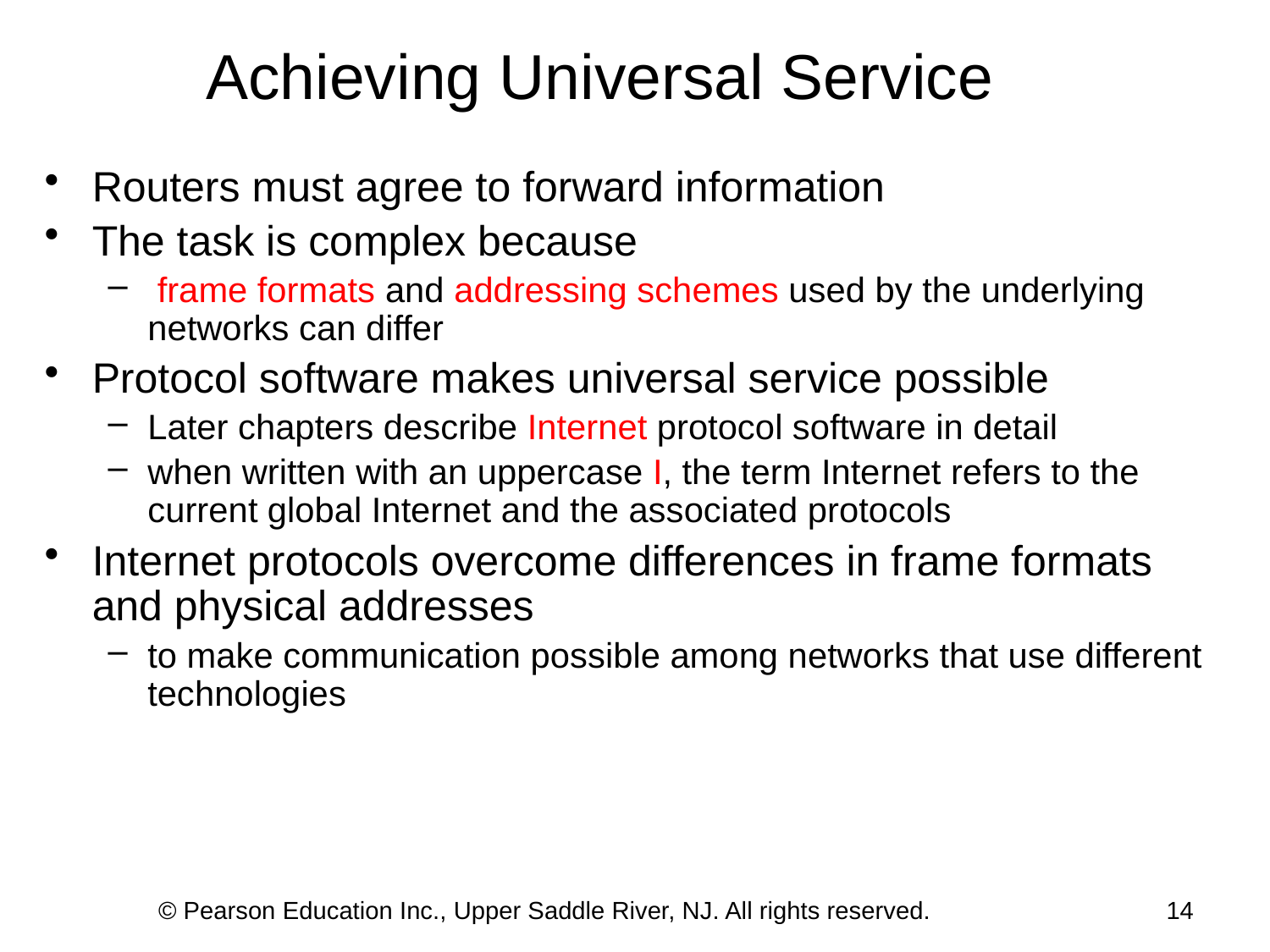

# Achieving Universal Service
Routers must agree to forward information
The task is complex because
 frame formats and addressing schemes used by the underlying networks can differ
Protocol software makes universal service possible
Later chapters describe Internet protocol software in detail
when written with an uppercase I, the term Internet refers to the current global Internet and the associated protocols
Internet protocols overcome differences in frame formats and physical addresses
to make communication possible among networks that use different technologies
© Pearson Education Inc., Upper Saddle River, NJ. All rights reserved.
14